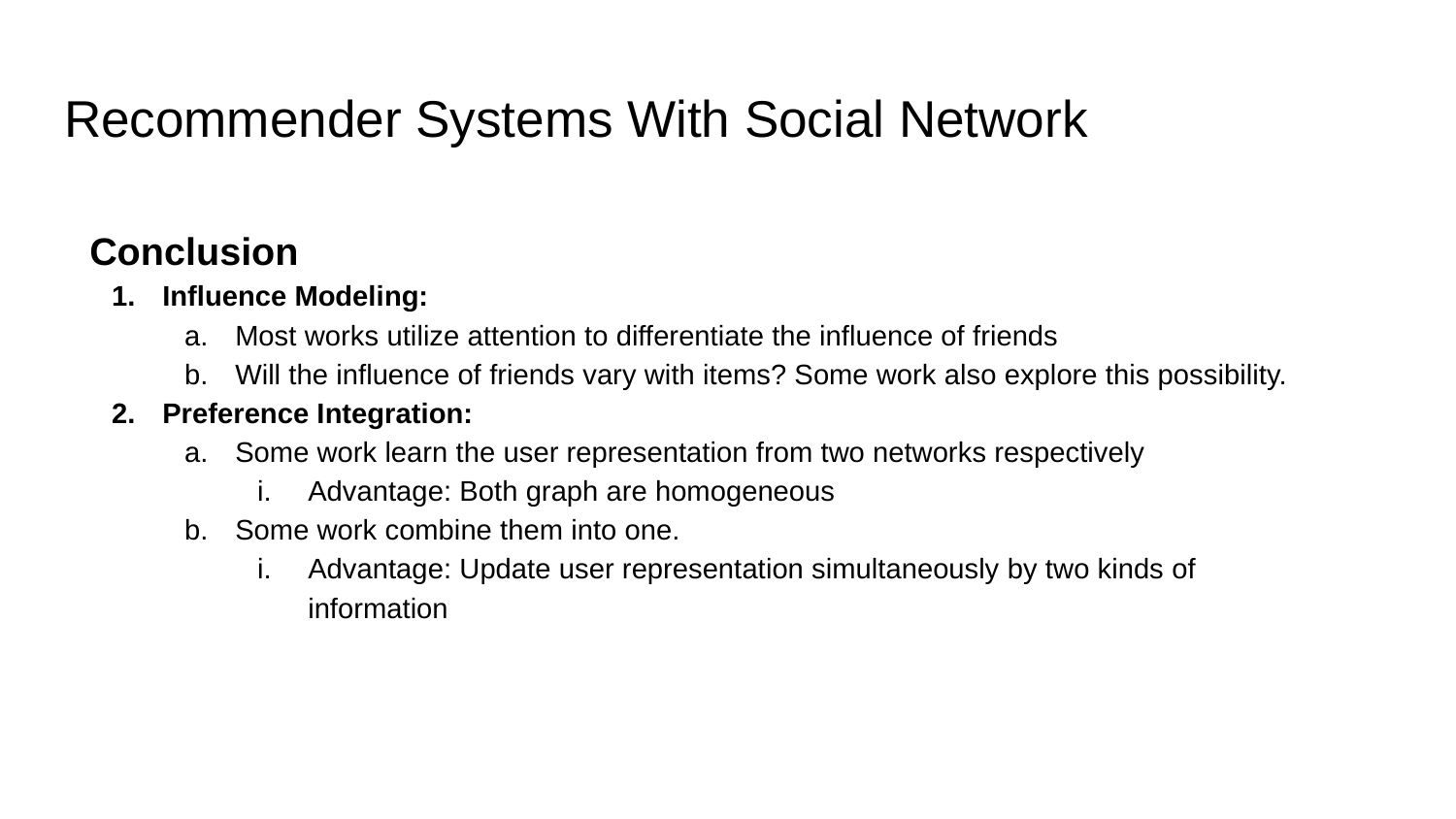

# Recommender Systems With Social Network

Conclusion
Influence Modeling:
Most works utilize attention to differentiate the influence of friends
Will the influence of friends vary with items? Some work also explore this possibility.
Preference Integration:
Some work learn the user representation from two networks respectively
Advantage: Both graph are homogeneous
Some work combine them into one.
Advantage: Update user representation simultaneously by two kinds of information